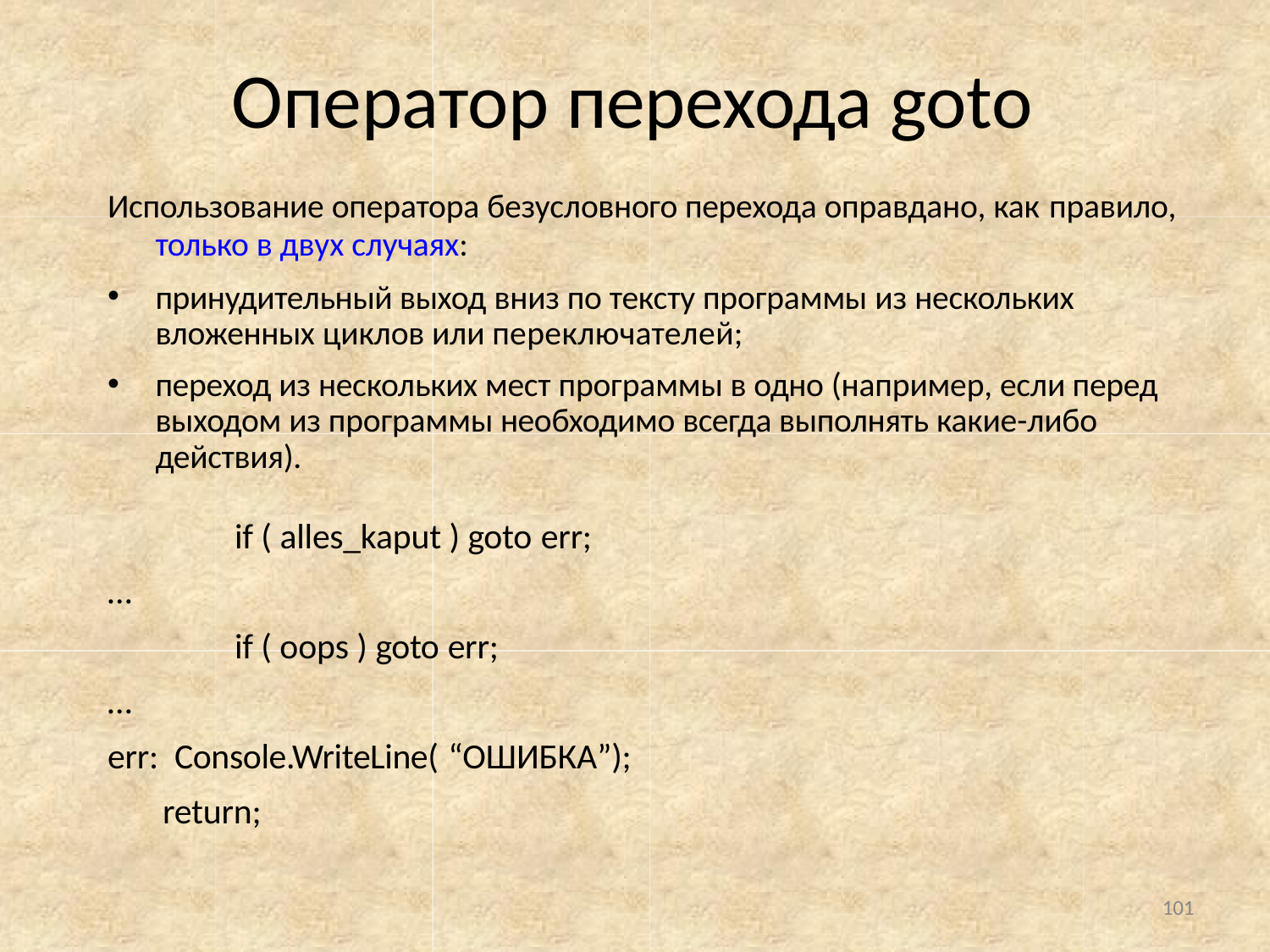

# Оператор перехода goto
Использование оператора безусловного перехода оправдано, как правило,
только в двух случаях:
принудительный выход вниз по тексту программы из нескольких  вложенных циклов или переключателей;
переход из нескольких мест программы в одно (например, если перед  выходом из программы необходимо всегда выполнять какие-либо  действия).

if ( alles_kaput ) goto err;
…
if ( oops ) goto err;
…
err:  Console.WriteLine( “ОШИБКА”);
return;
101